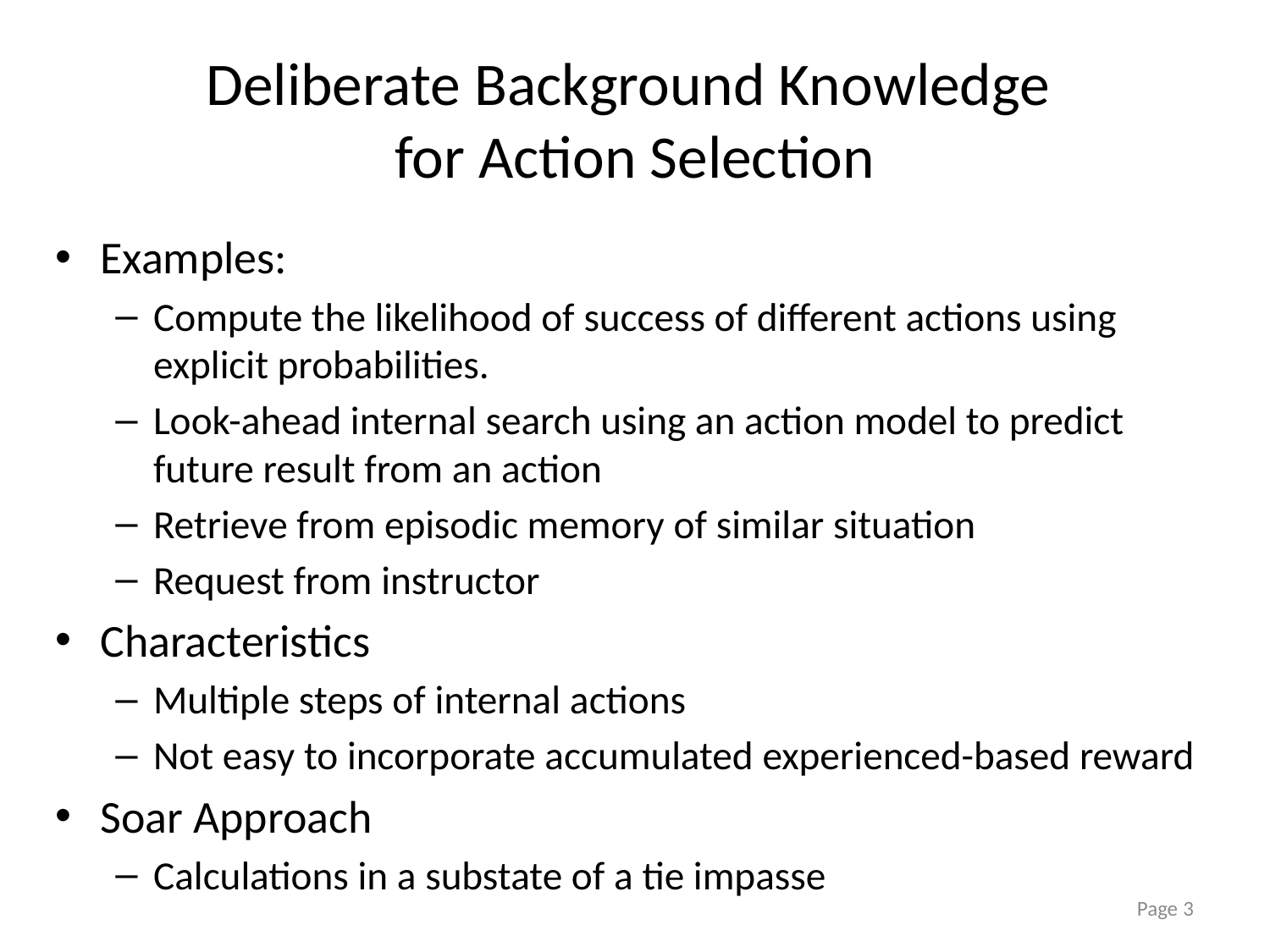

# Deliberate Background Knowledge for Action Selection
Examples:
Compute the likelihood of success of different actions using explicit probabilities.
Look-ahead internal search using an action model to predict future result from an action
Retrieve from episodic memory of similar situation
Request from instructor
Characteristics
Multiple steps of internal actions
Not easy to incorporate accumulated experienced-based reward
Soar Approach
Calculations in a substate of a tie impasse

Page 3